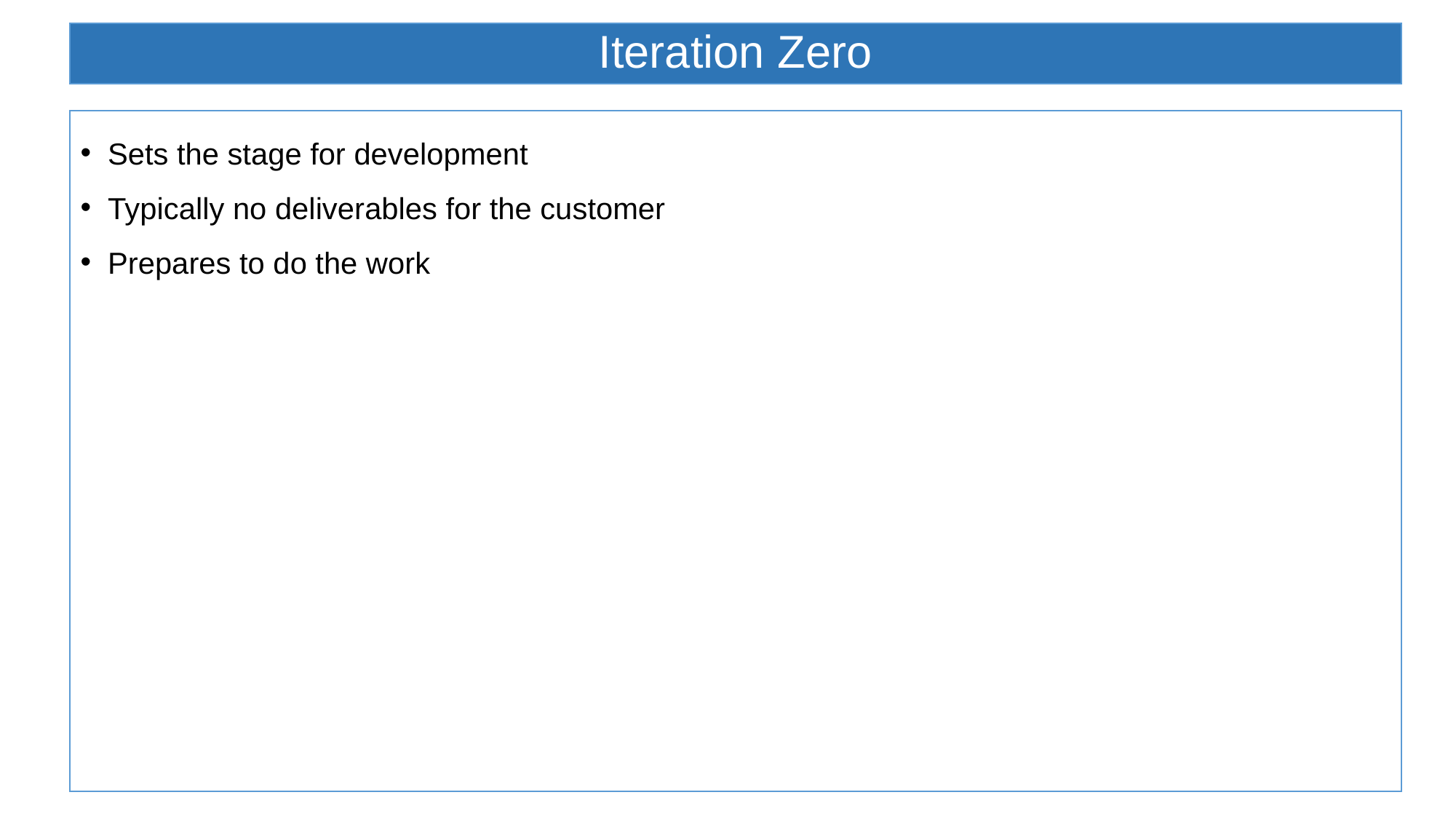

# Iteration Zero
Sets the stage for development
Typically no deliverables for the customer
Prepares to do the work